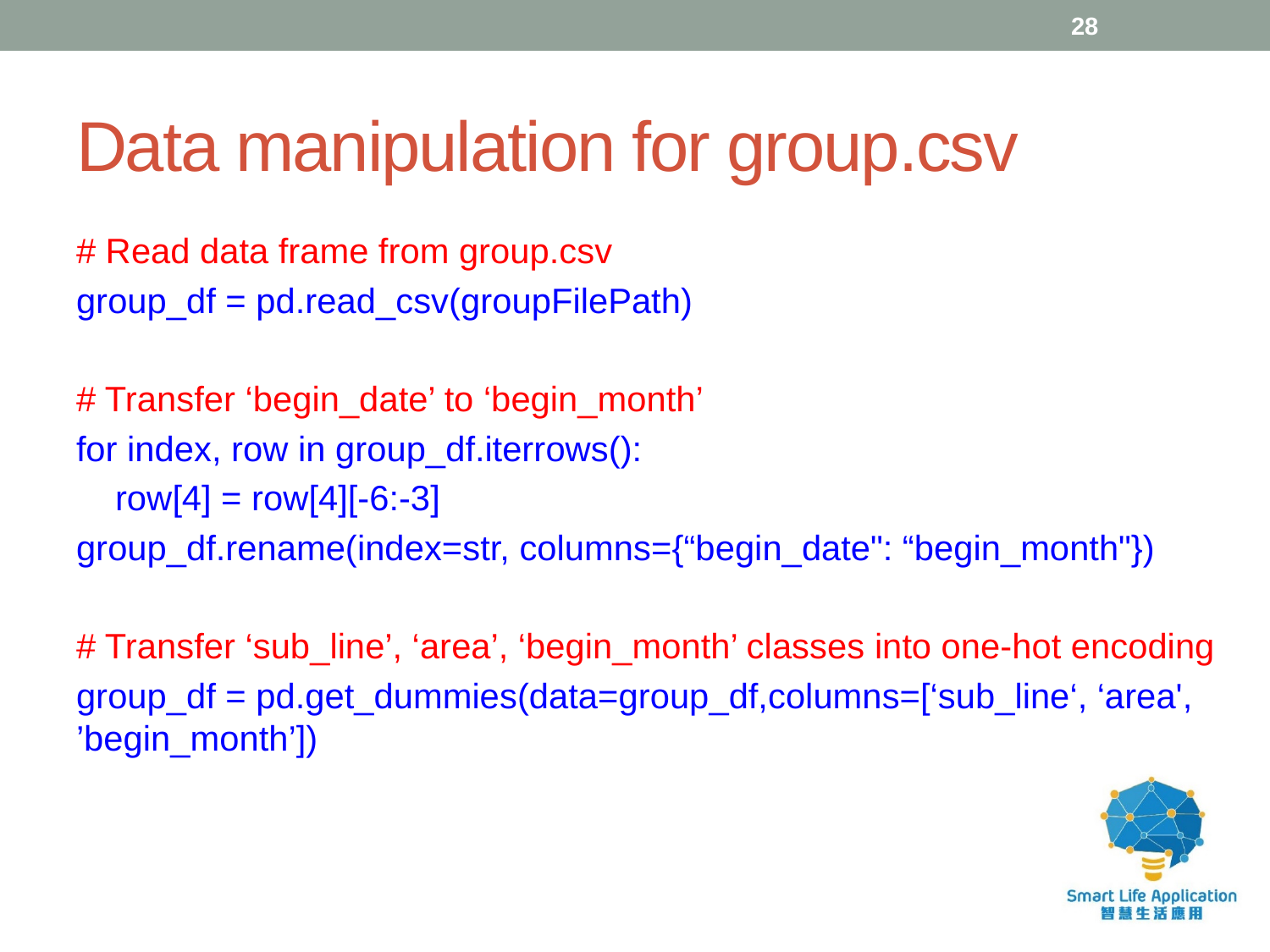

28
# Data manipulation for group.csv
# Read data frame from group.csv
group_df = pd.read_csv(groupFilePath)

# Transfer ‘begin_date’ to ‘begin_month’
for index, row in group_df.iterrows():
    row[4] = row[4][-6:-3]
group_df.rename(index=str, columns={“begin_date": “begin_month"})

# Transfer ‘sub_line’, ‘area’, ‘begin_month’ classes into one-hot encoding
group_df = pd.get_dummies(data=group_df,columns=[‘sub_line‘, ‘area', ’begin_month’])